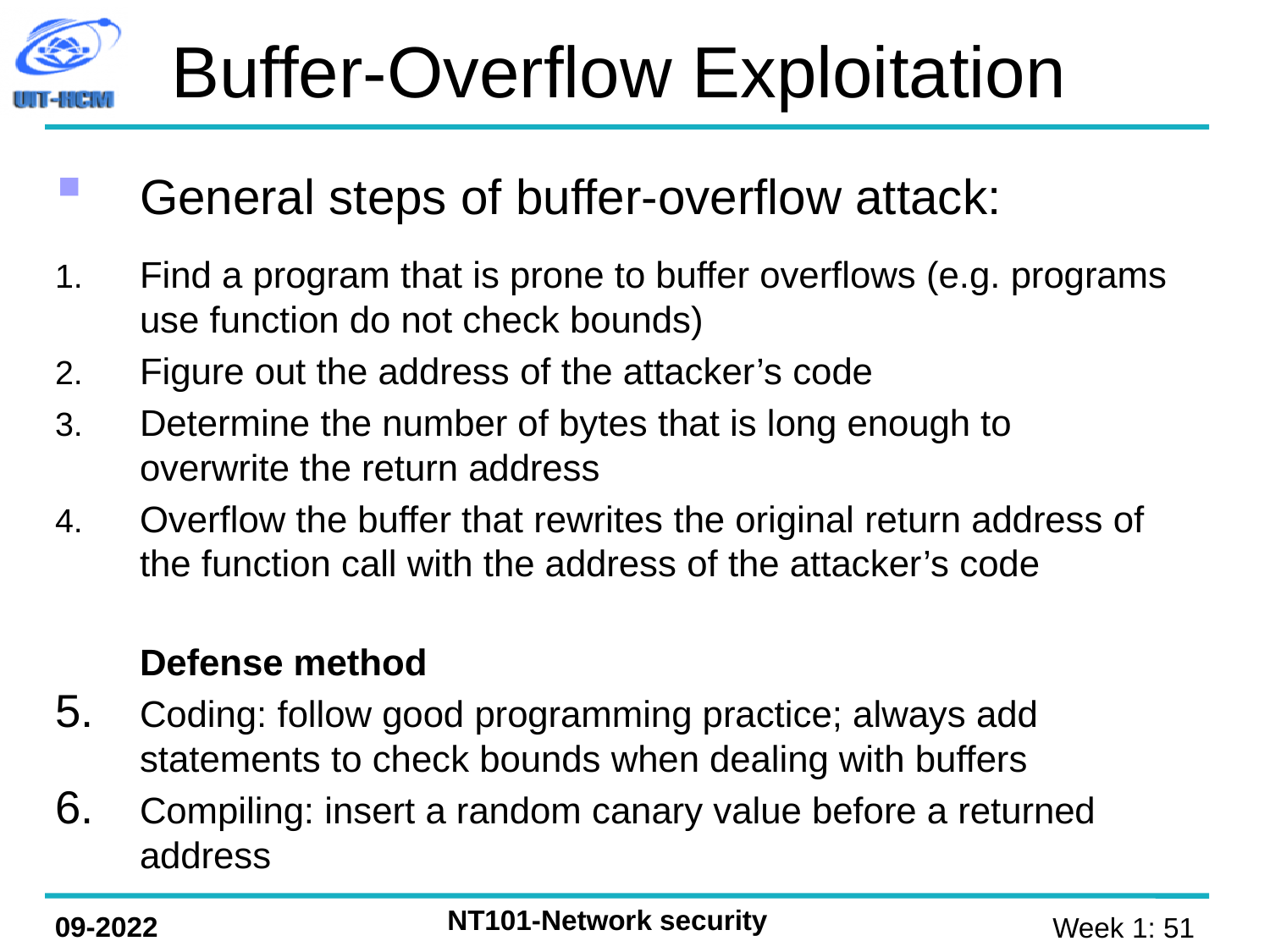

Buffer-Overflow Exploitation
General steps of buffer-overflow attack:

Find a program that is prone to buffer overflows (e.g. programs use function do not check bounds)
Figure out the address of the attacker’s code
Determine the number of bytes that is long enough to overwrite the return address
Overflow the buffer that rewrites the original return address of the function call with the address of the attacker’s code

	Defense method
Coding: follow good programming practice; always add statements to check bounds when dealing with buffers
Compiling: insert a random canary value before a returned address